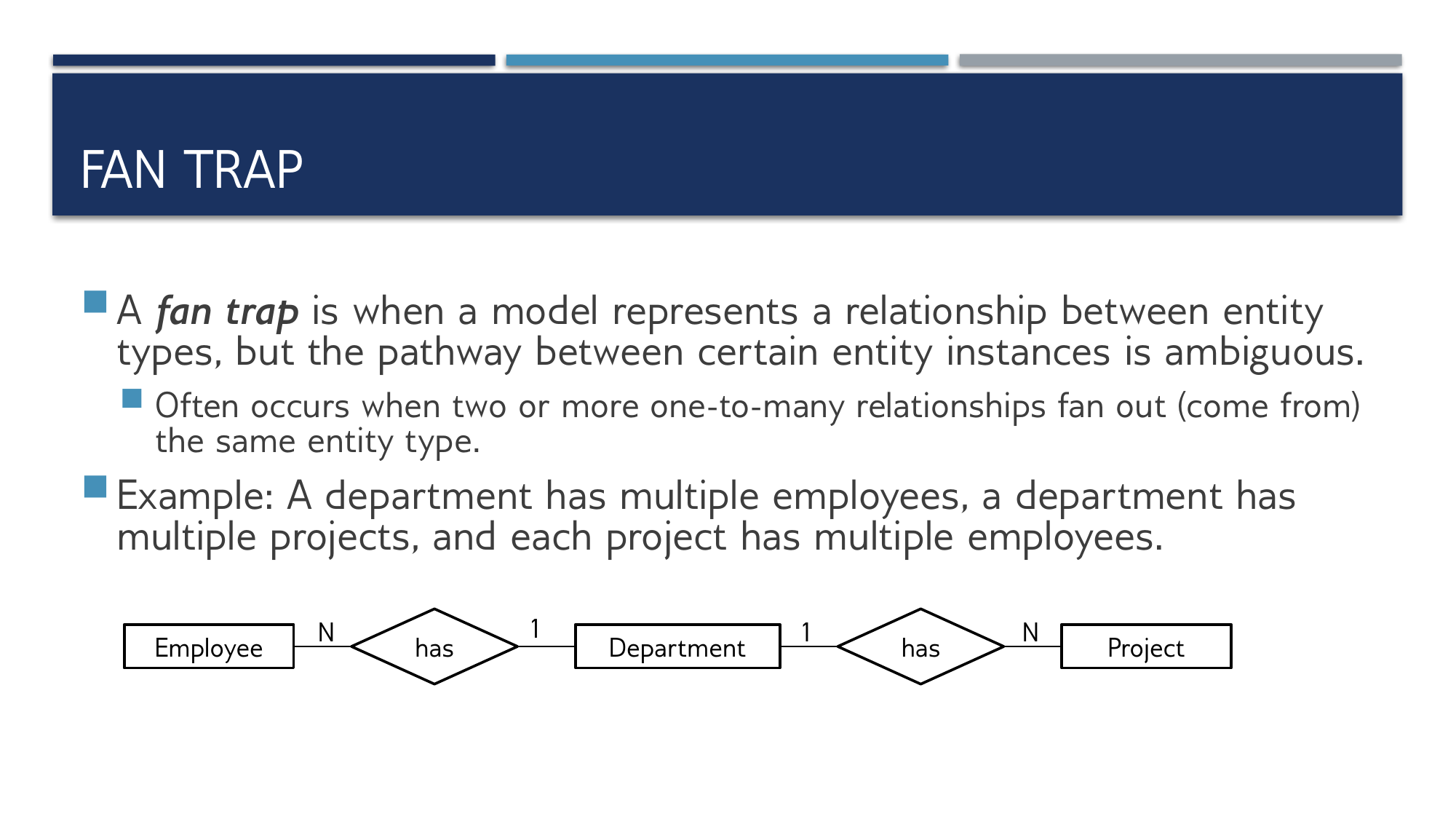

# FAN TRAP
A fan trap is when a model represents a relationship between entity types, but the pathway between certain entity instances is ambiguous.
Often occurs when two or more one-to-many relationships fan out (come from) the same entity type.
Example: A department has multiple employees, a department has multiple projects, and each project has multiple employees.

1
N
has
1
has
N
Employee
Department
Project